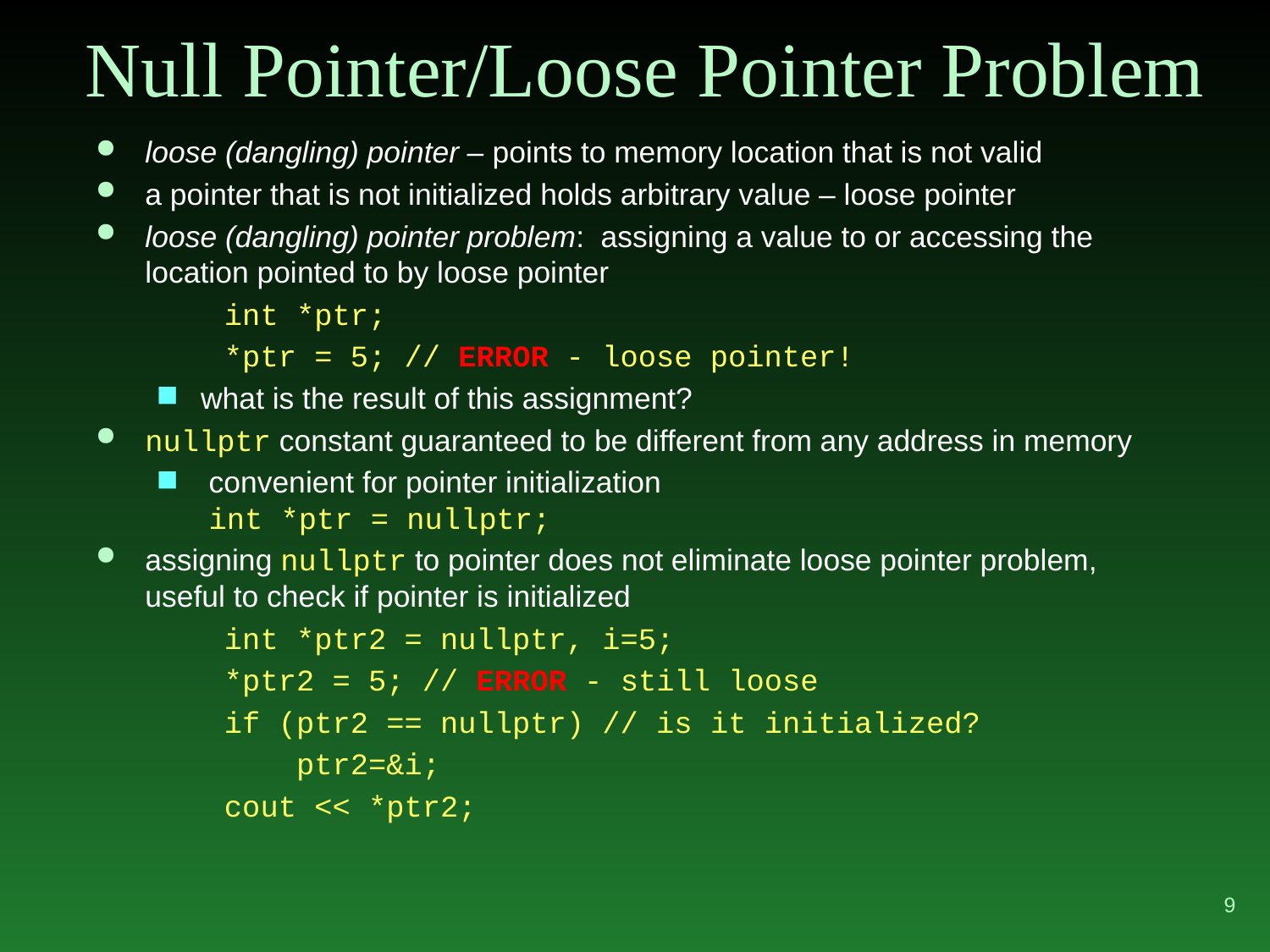

# Null Pointer/Loose Pointer Problem
loose (dangling) pointer – points to memory location that is not valid
a pointer that is not initialized holds arbitrary value – loose pointer
loose (dangling) pointer problem:  assigning a value to or accessing the location pointed to by loose pointer
int *ptr;
*ptr = 5; // ERROR - loose pointer!
what is the result of this assignment?
nullptr constant guaranteed to be different from any address in memory
 convenient for pointer initialization
 int *ptr = nullptr;
assigning nullptr to pointer does not eliminate loose pointer problem, useful to check if pointer is initialized
int *ptr2 = nullptr, i=5;
*ptr2 = 5; // ERROR - still loose
if (ptr2 == nullptr) // is it initialized?
    ptr2=&i;
cout << *ptr2;
9